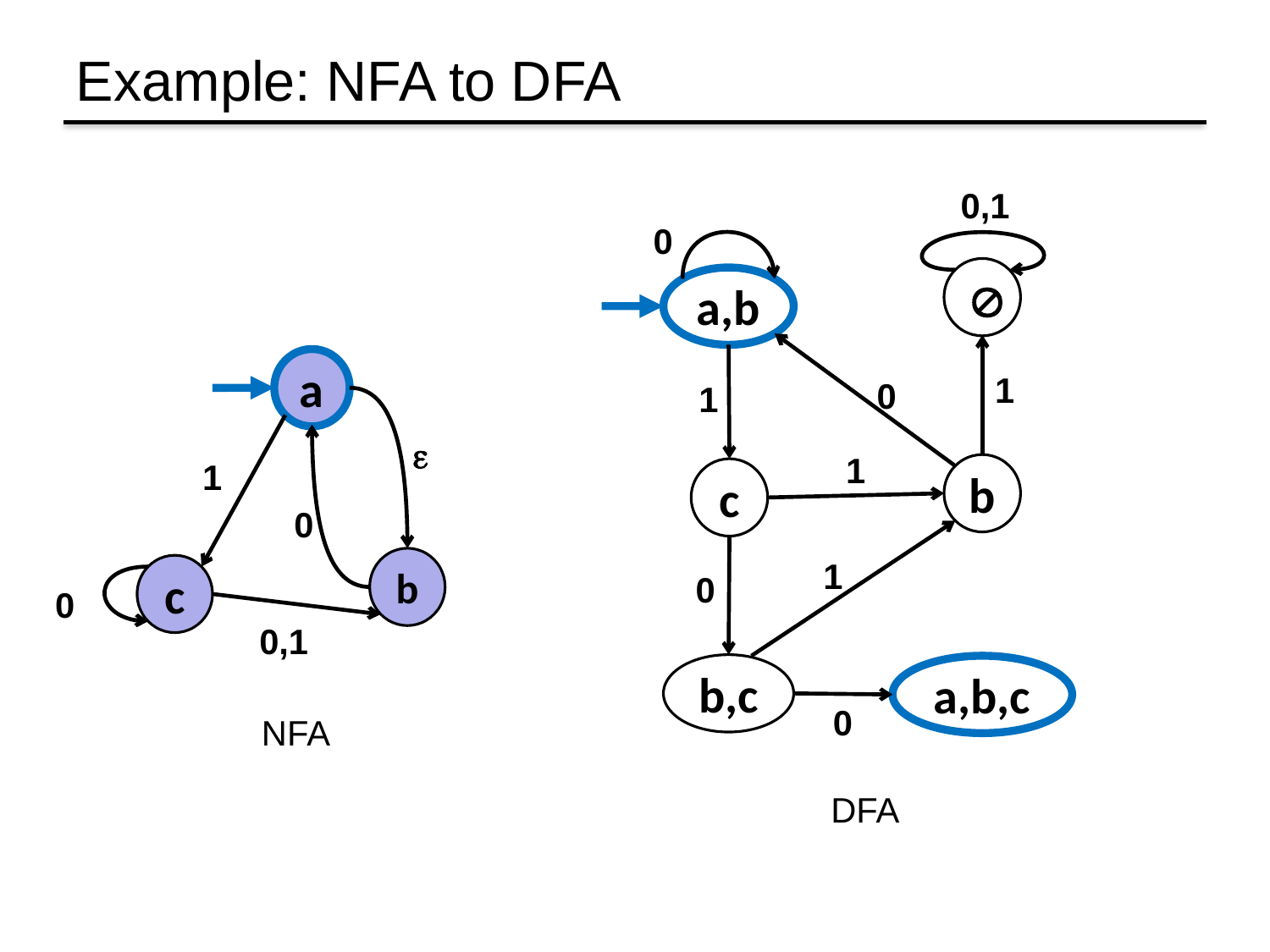

# Example: NFA to DFA
0,1
0
∅
a,b
a
ɛ
1
0
b
c
0
0,1
1
0
1
1
b
c
1
0
b,c
a,b,c
0
NFA
DFA